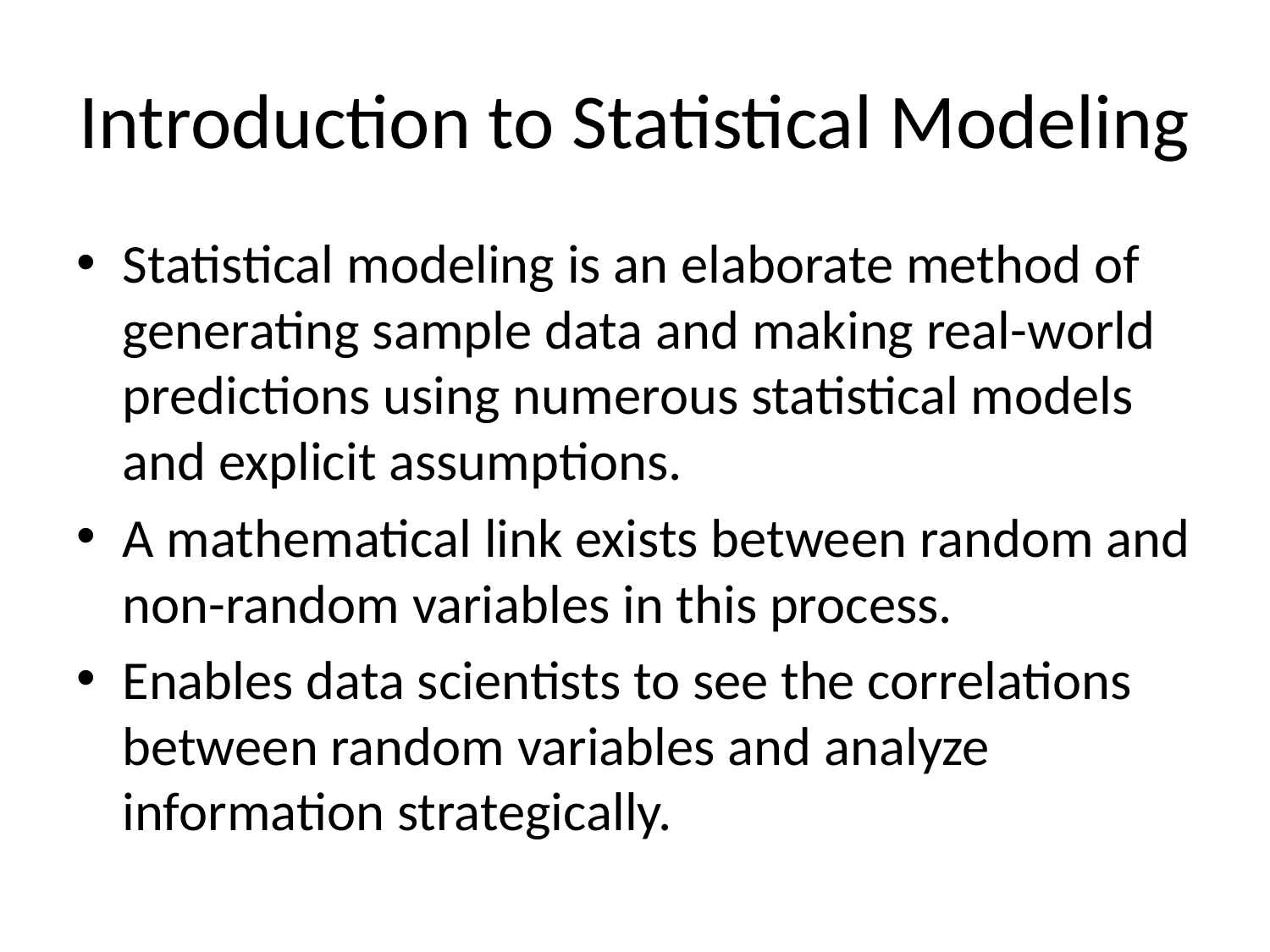

# Introduction to Statistical Modeling
Statistical modeling is an elaborate method of generating sample data and making real-world predictions using numerous statistical models and explicit assumptions.
A mathematical link exists between random and non-random variables in this process.
Enables data scientists to see the correlations between random variables and analyze information strategically.